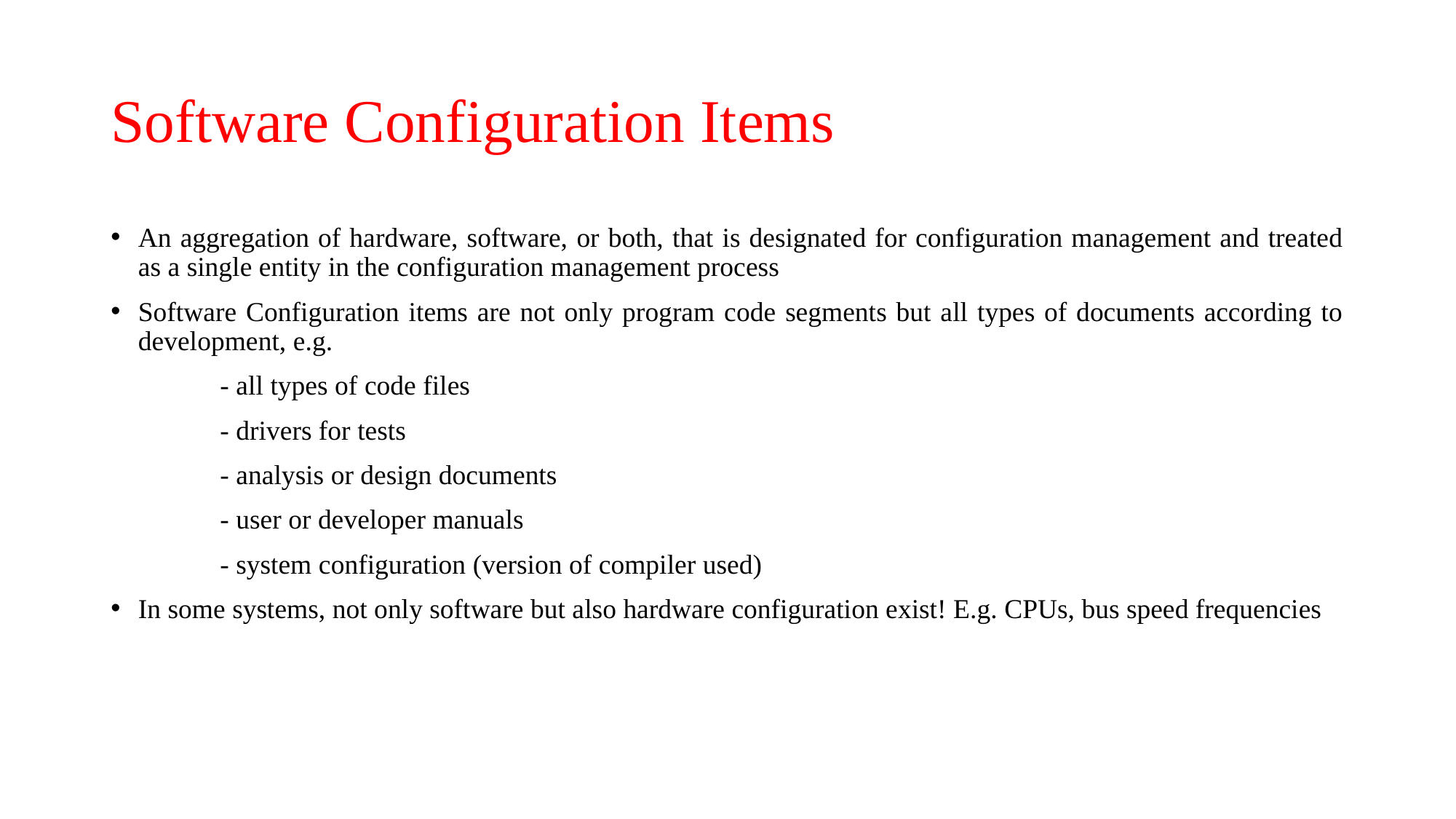

# Software Configuration Items
An aggregation of hardware, software, or both, that is designated for configuration management and treated as a single entity in the configuration management process
Software Configuration items are not only program code segments but all types of documents according to development, e.g.
	- all types of code files
	- drivers for tests
	- analysis or design documents
	- user or developer manuals
	- system configuration (version of compiler used)
In some systems, not only software but also hardware configuration exist! E.g. CPUs, bus speed frequencies